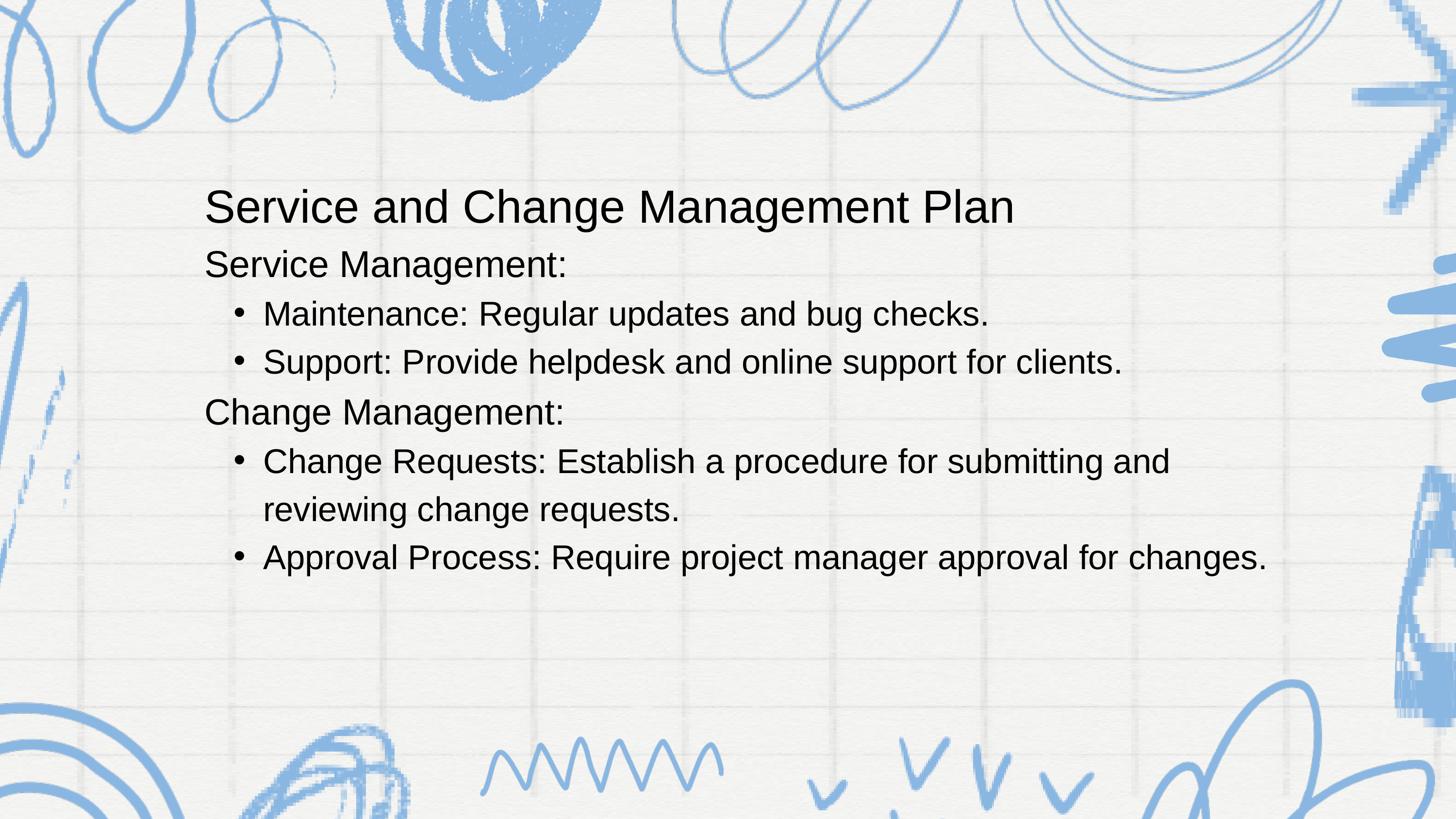

Service and Change Management Plan
Service Management:
Maintenance: Regular updates and bug checks.
Support: Provide helpdesk and online support for clients.
Change Management:
Change Requests: Establish a procedure for submitting and reviewing change requests.
Approval Process: Require project manager approval for changes.